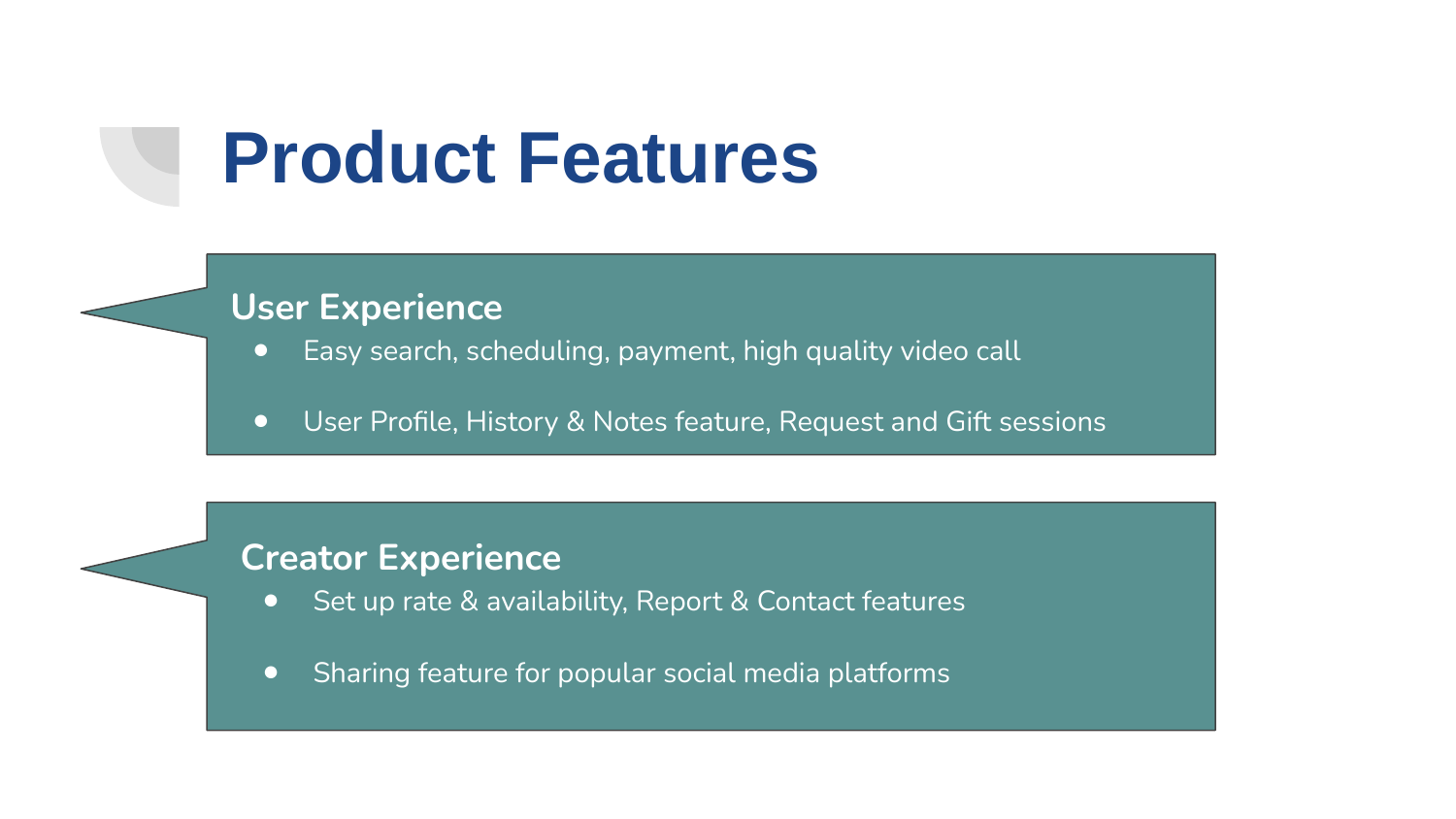

# Product Features

User Experience
Easy search, scheduling, payment, high quality video call
User Profile, History & Notes feature, Request and Gift sessions

Creator Experience
Set up rate & availability, Report & Contact features
Sharing feature for popular social media platforms